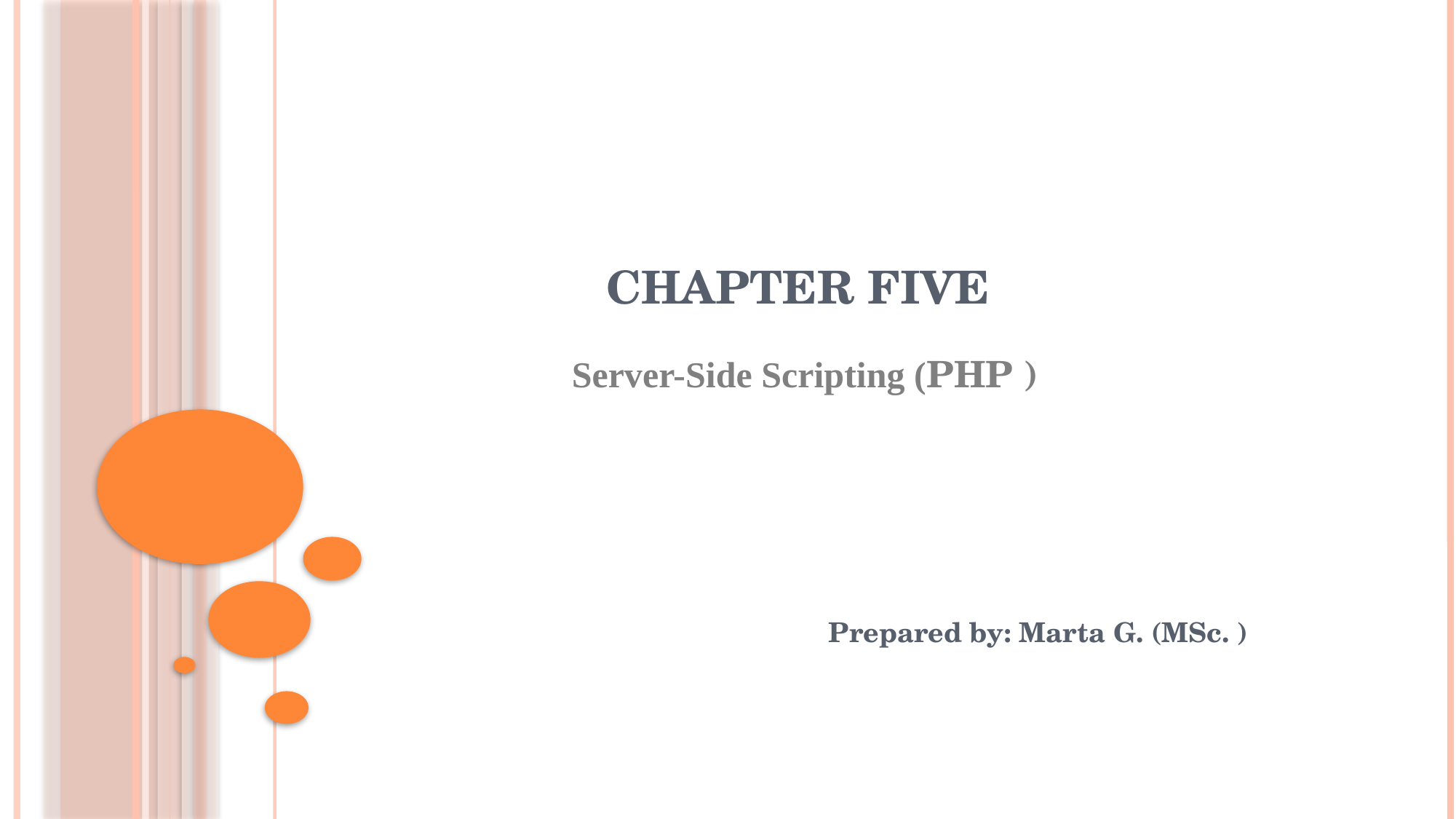

# Chapter Five
Server-Side Scripting (PHP )
Prepared by: Marta G. (MSc. )